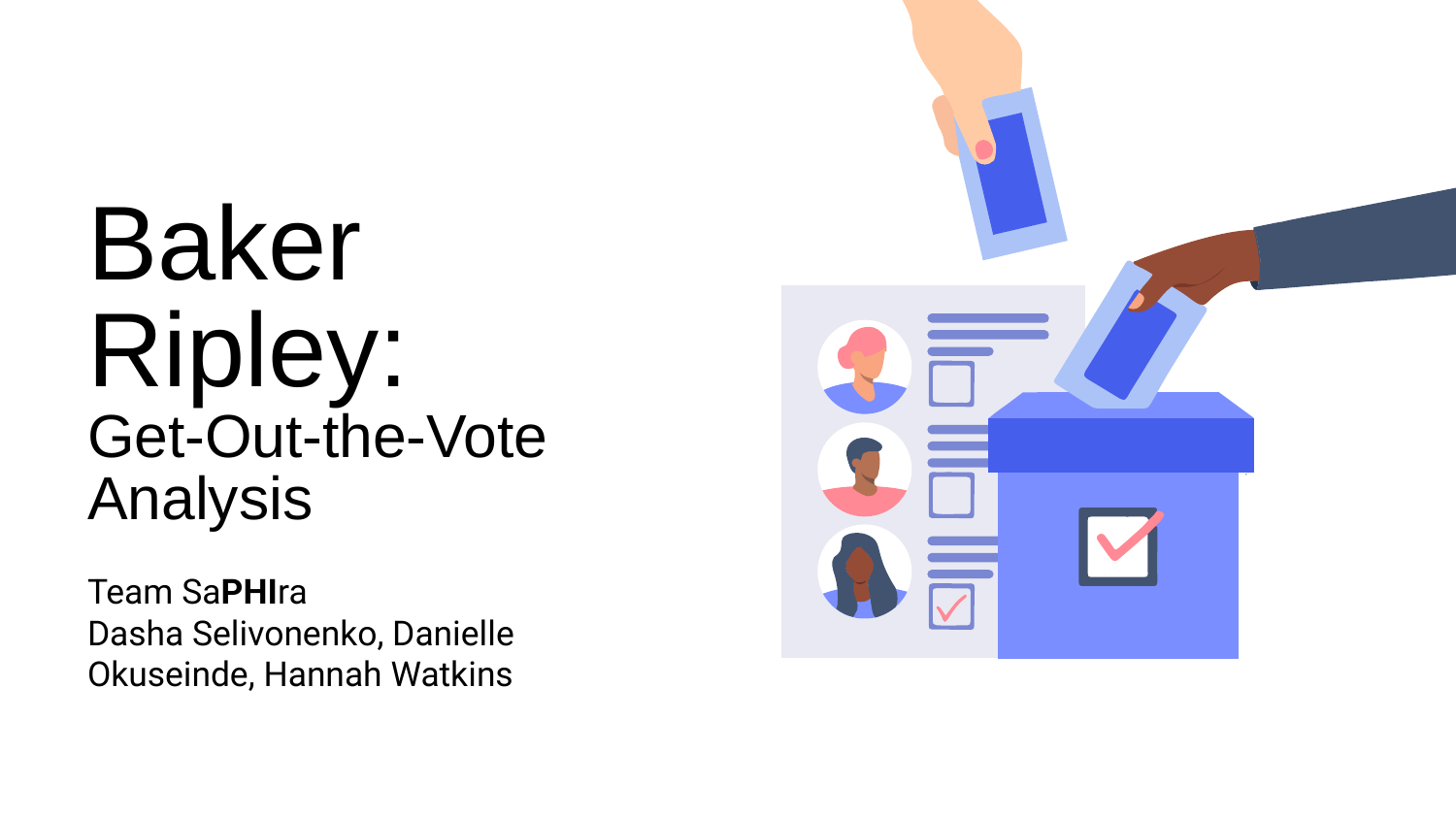

# Baker Ripley:
Get-Out-the-Vote Analysis
Team SaPHIra
Dasha Selivonenko, Danielle Okuseinde, Hannah Watkins